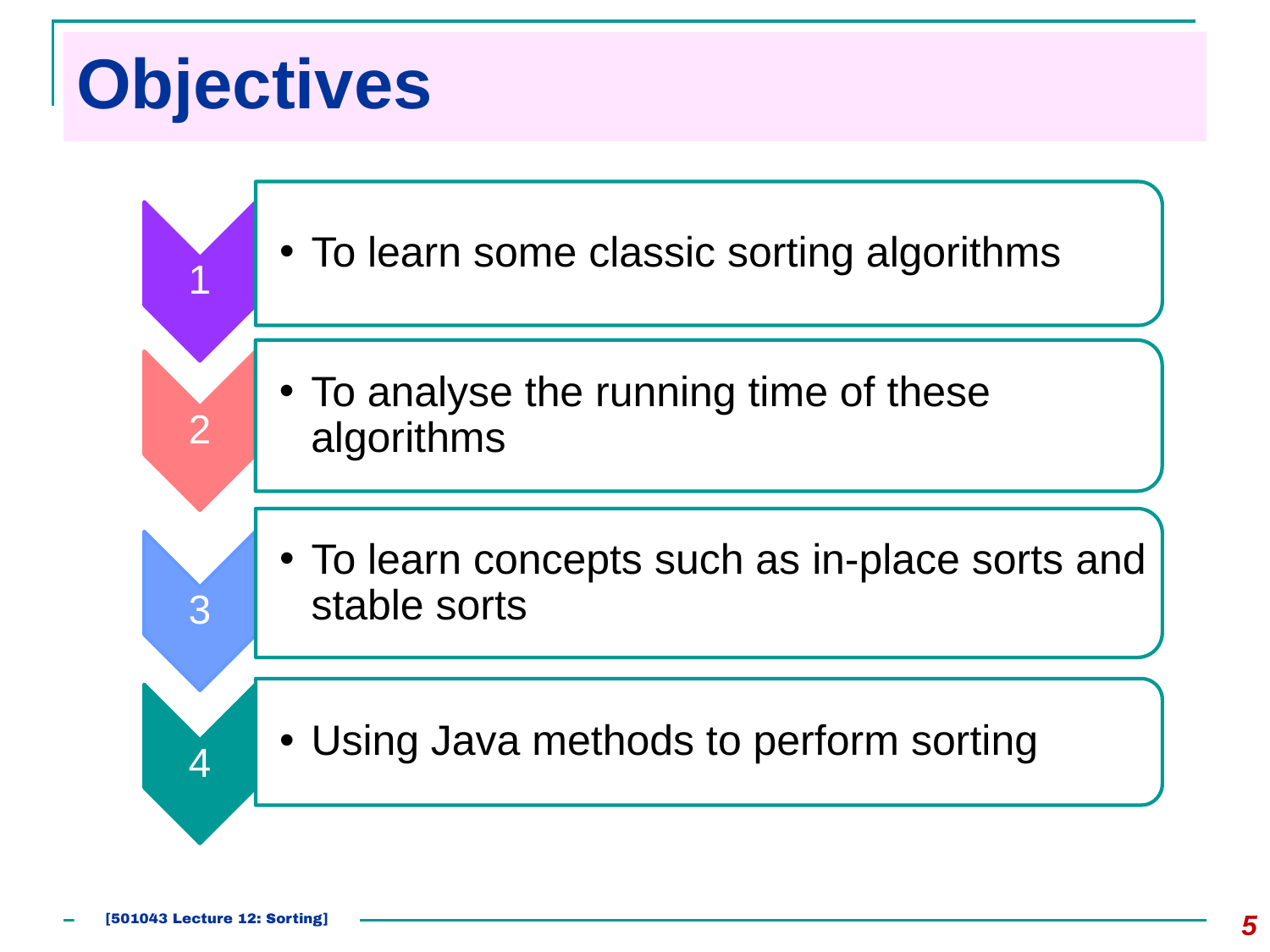

# Objectives

To learn some classic sorting algorithms

1

To analyse the running time of these algorithms

2
To learn concepts such as in-place sorts and stable sorts

3
Using Java methods to perform sorting

4
5
[501043 Lecture 12: Sorting]